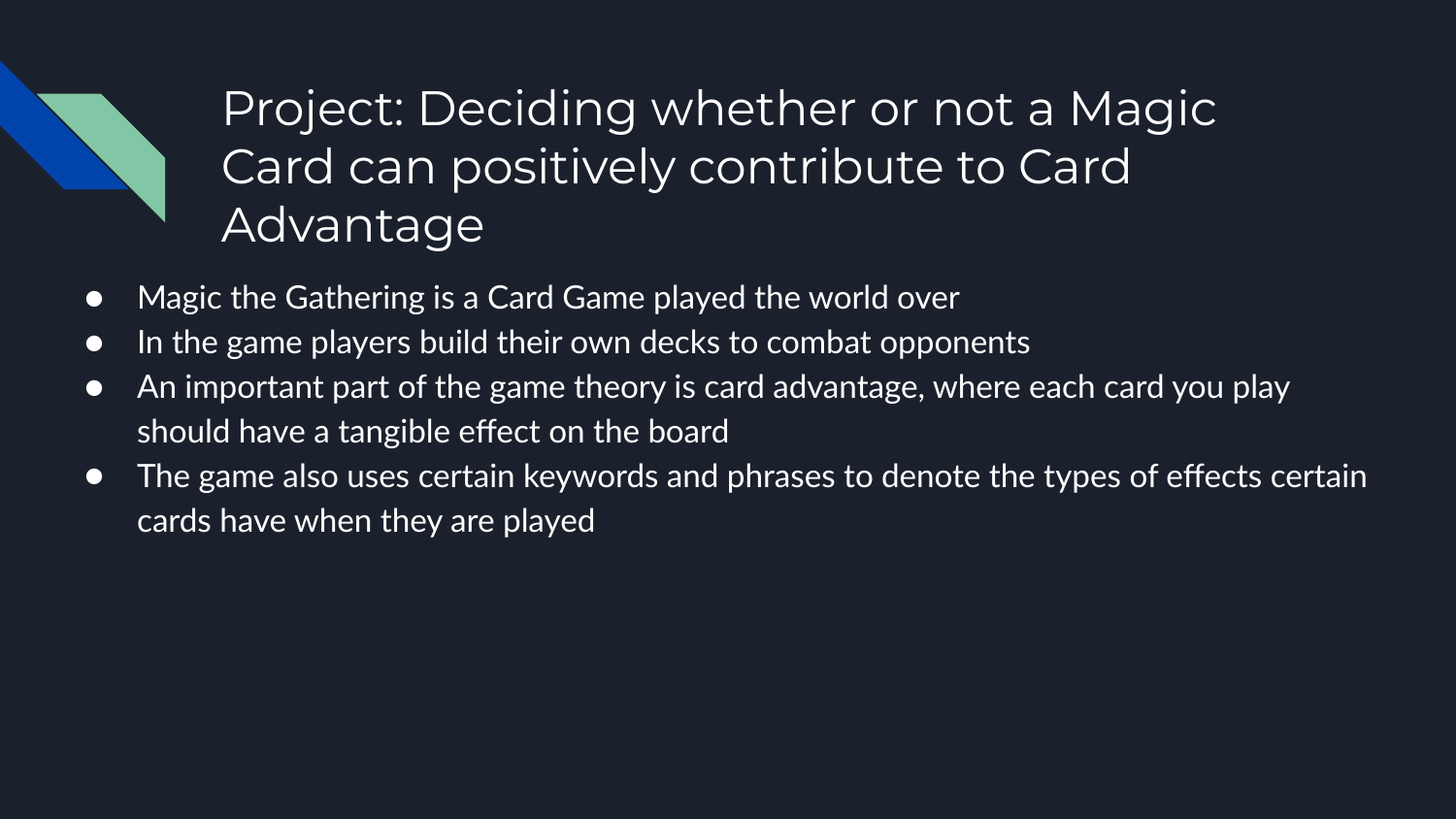

# Project: Deciding whether or not a Magic Card can positively contribute to Card Advantage
Magic the Gathering is a Card Game played the world over
In the game players build their own decks to combat opponents
An important part of the game theory is card advantage, where each card you play should have a tangible effect on the board
The game also uses certain keywords and phrases to denote the types of effects certain cards have when they are played